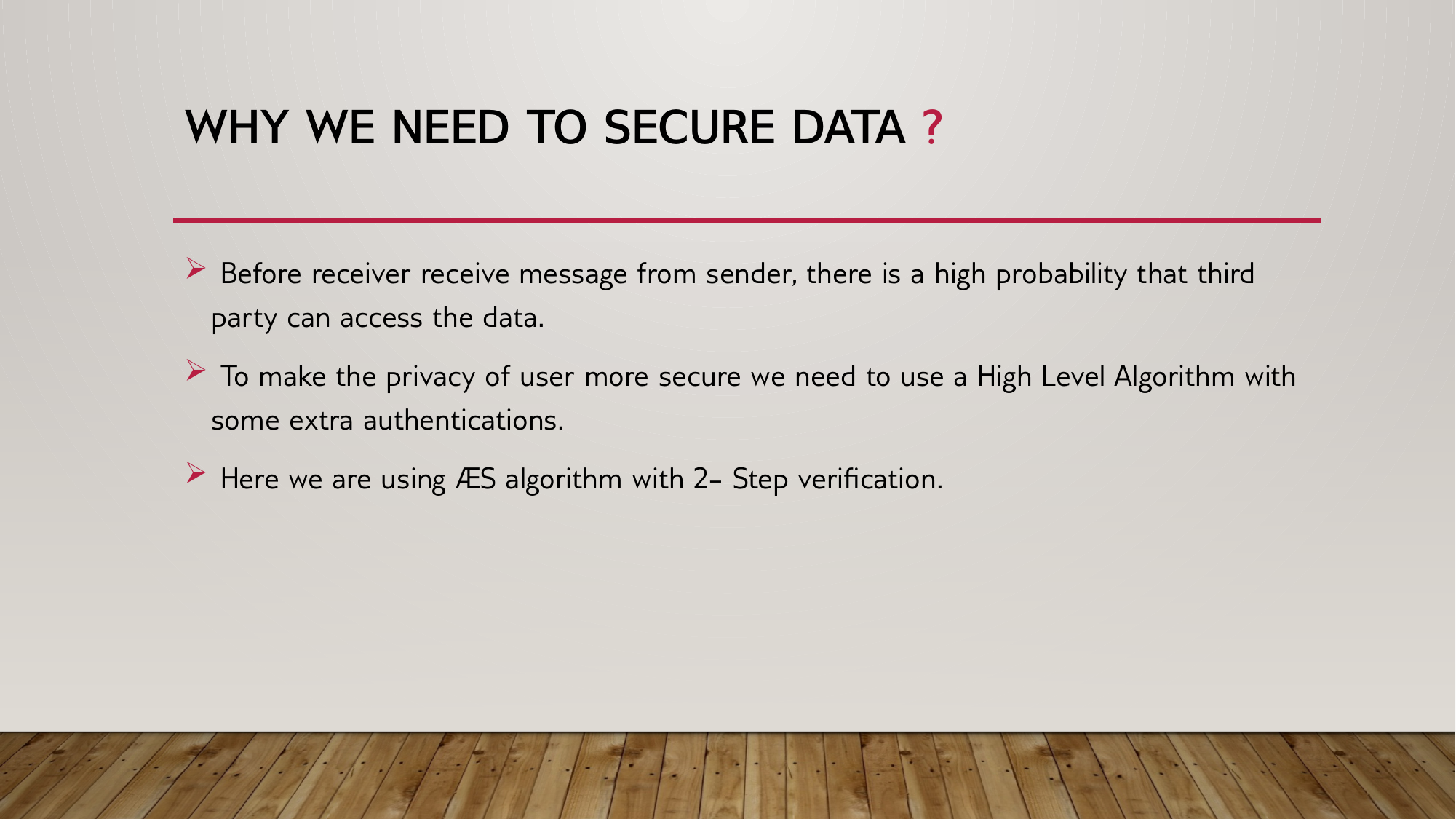

# Why we need to secure data ?
 Before receiver receive message from sender, there is a high probability that third party can access the data.
 To make the privacy of user more secure we need to use a High Level Algorithm with some extra authentications.
 Here we are using AES algorithm with 2– Step verification.